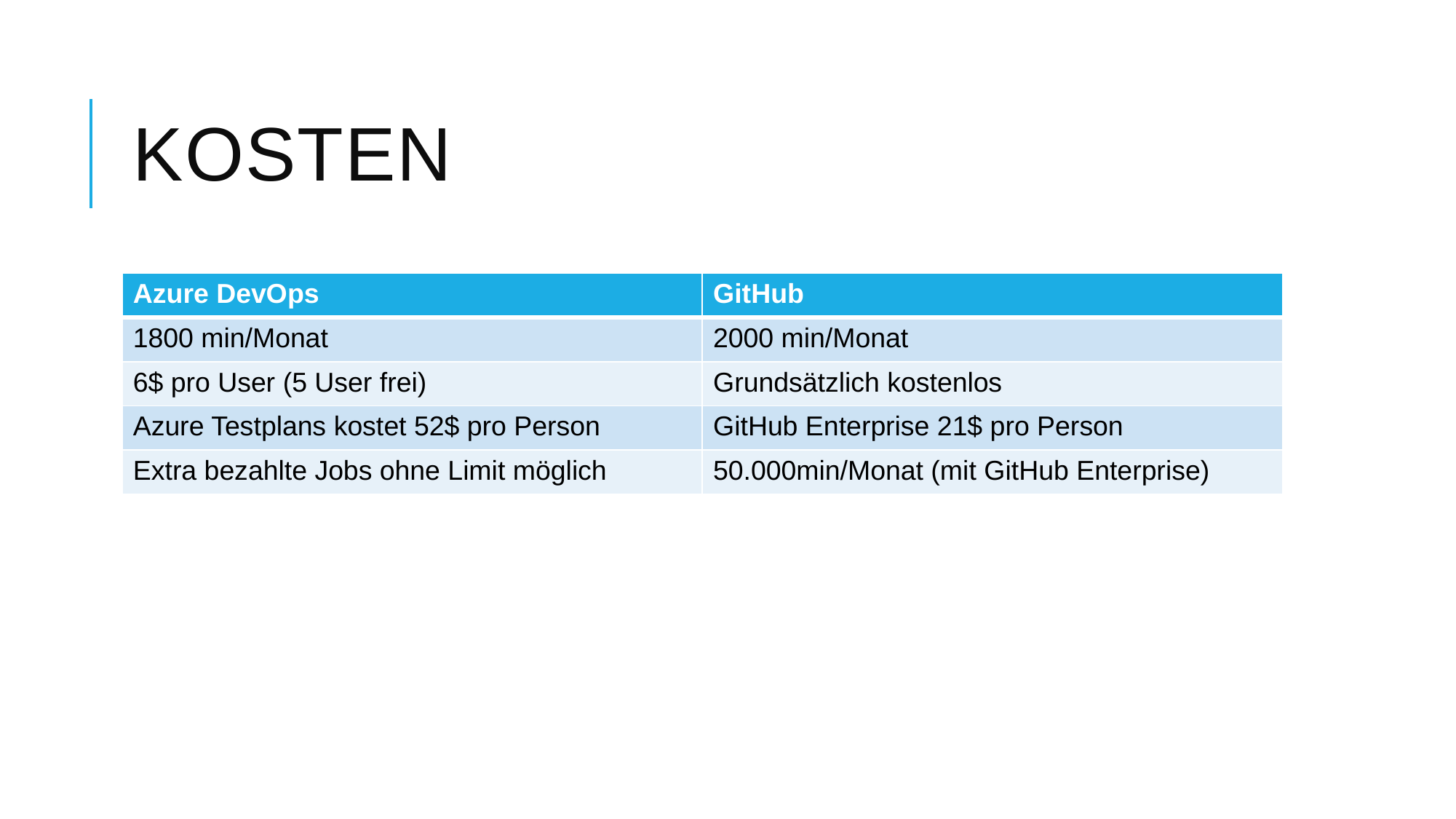

# Kosten
| Azure DevOps | GitHub |
| --- | --- |
| 1800 min/Monat | 2000 min/Monat |
| 6$ pro User (5 User frei) | Grundsätzlich kostenlos |
| Azure Testplans kostet 52$ pro Person | GitHub Enterprise 21$ pro Person |
| Extra bezahlte Jobs ohne Limit möglich | 50.000min/Monat (mit GitHub Enterprise) |